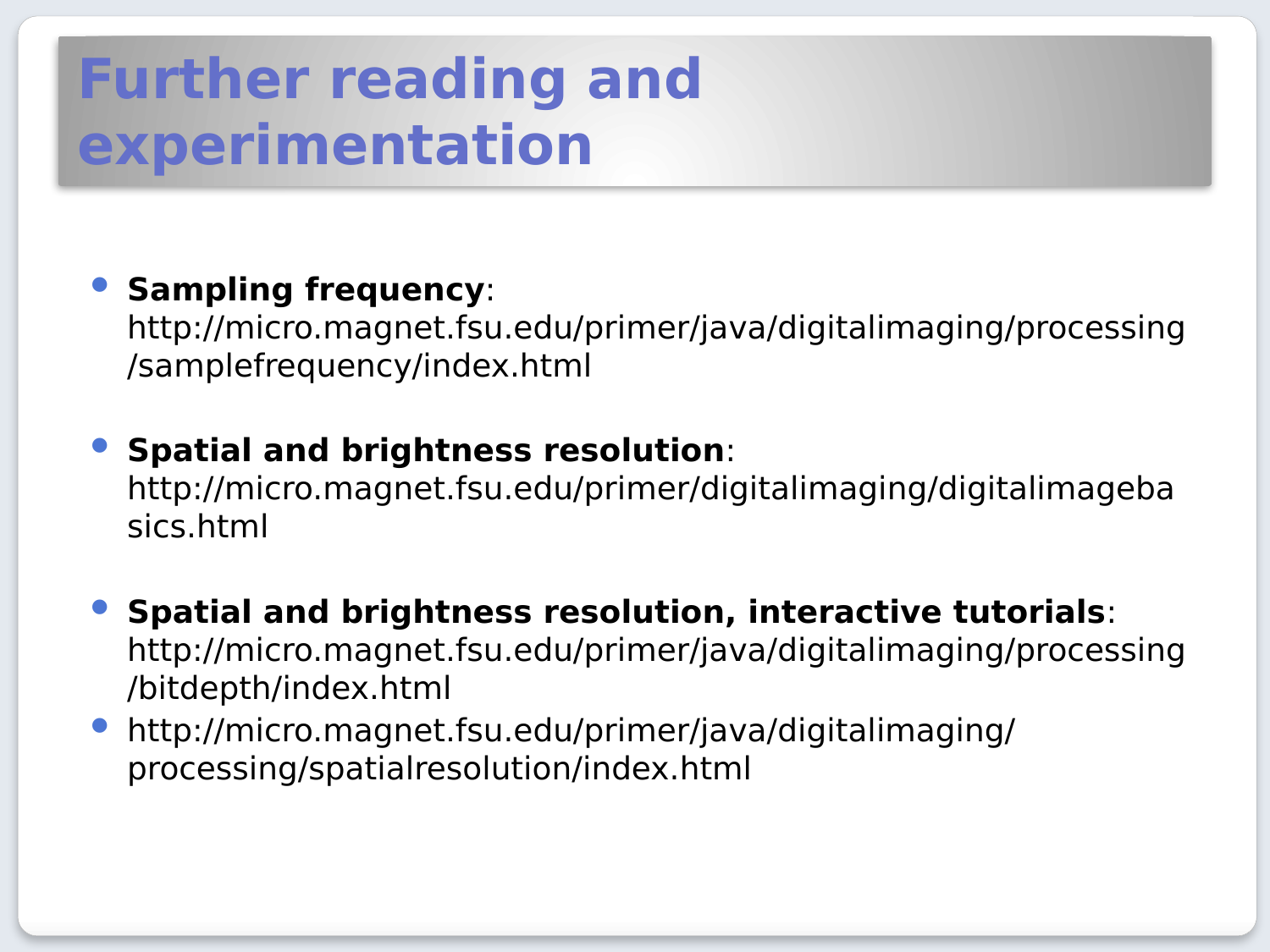

# Further reading and experimentation
Sampling frequency: http://micro.magnet.fsu.edu/primer/java/digitalimaging/processing/samplefrequency/index.html

Spatial and brightness resolution: http://micro.magnet.fsu.edu/primer/digitalimaging/digitalimagebasics.html

Spatial and brightness resolution, interactive tutorials: http://micro.magnet.fsu.edu/primer/java/digitalimaging/processing/bitdepth/index.html
http://micro.magnet.fsu.edu/primer/java/digitalimaging/processing/spatialresolution/index.html